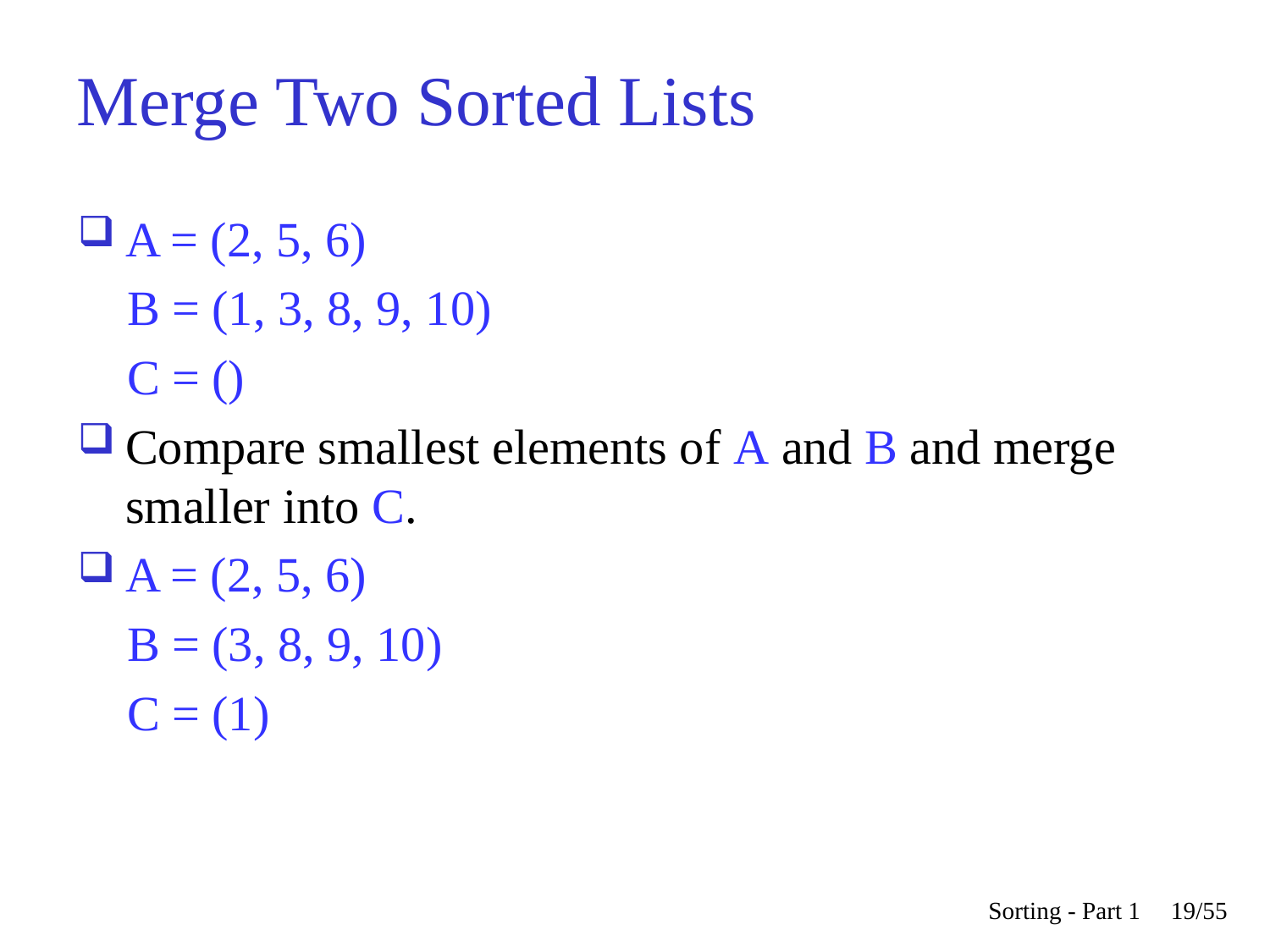

# Merge Two Sorted Lists
A = (2, 5, 6)
    B = (1, 3, 8, 9, 10)
    C = ()
Compare smallest elements of A and B and merge smaller into C.
A = (2, 5, 6)
    B = (3, 8, 9, 10)
    C = (1)
Sorting - Part 1
19/55